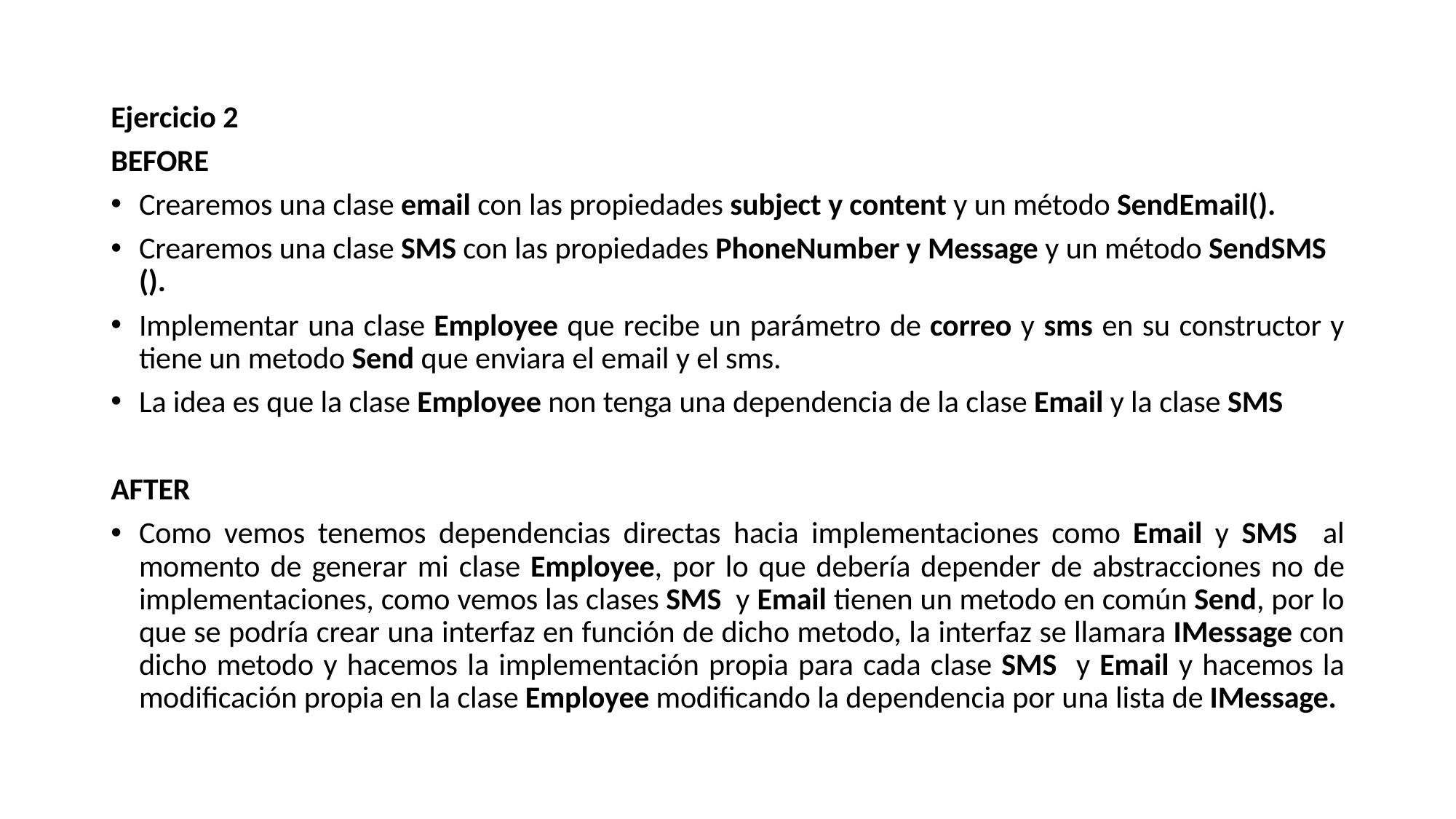

Ejercicio 2
BEFORE
Crearemos una clase email con las propiedades subject y content y un método SendEmail().
Crearemos una clase SMS con las propiedades PhoneNumber y Message y un método SendSMS ().
Implementar una clase Employee que recibe un parámetro de correo y sms en su constructor y tiene un metodo Send que enviara el email y el sms.
La idea es que la clase Employee non tenga una dependencia de la clase Email y la clase SMS

AFTER
Como vemos tenemos dependencias directas hacia implementaciones como Email y SMS  al momento de generar mi clase Employee, por lo que debería depender de abstracciones no de implementaciones, como vemos las clases SMS  y Email tienen un metodo en común Send, por lo que se podría crear una interfaz en función de dicho metodo, la interfaz se llamara IMessage con dicho metodo y hacemos la implementación propia para cada clase SMS  y Email y hacemos la modificación propia en la clase Employee modificando la dependencia por una lista de IMessage.